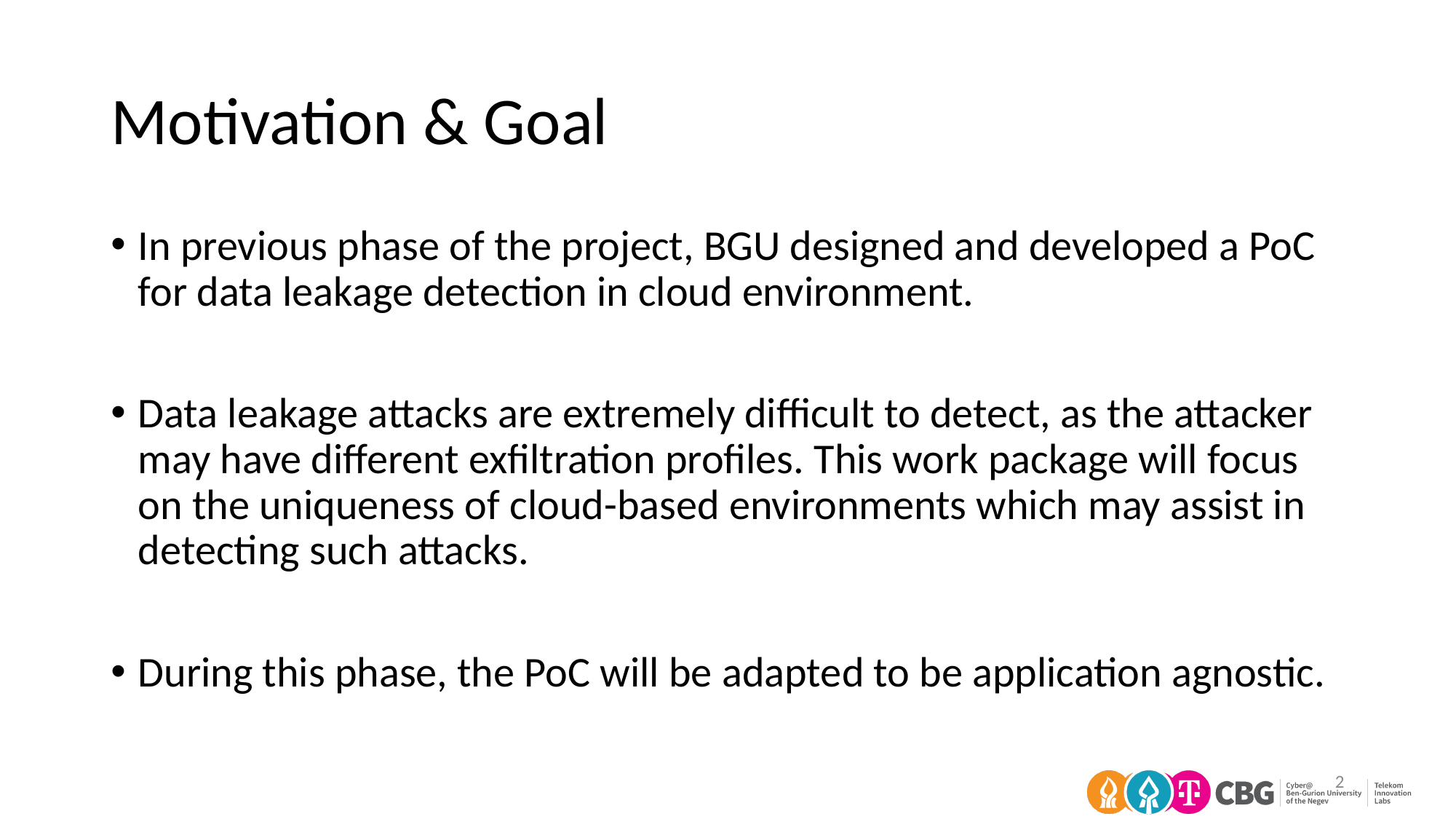

# Motivation & Goal
In previous phase of the project, BGU designed and developed a PoC for data leakage detection in cloud environment.

Data leakage attacks are extremely difficult to detect, as the attacker may have different exfiltration profiles. This work package will focus on the uniqueness of cloud-based environments which may assist in detecting such attacks.

During this phase, the PoC will be adapted to be application agnostic.
2